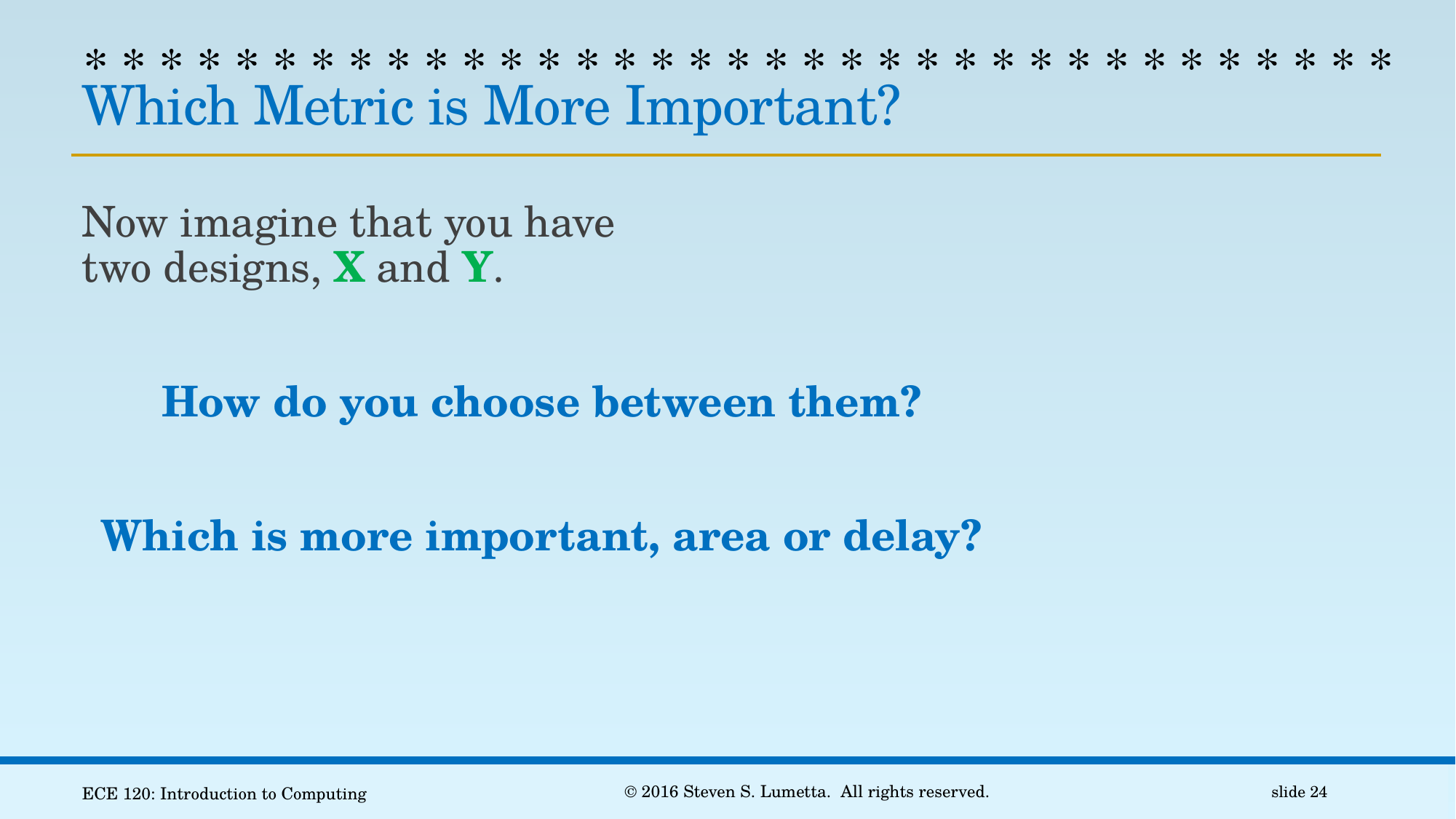

* * * * * * * * * * * * * * * * * * * * * * * * * * * * * * * * * * *
# Which Metric is More Important?
Now imagine that you have
two designs, X and Y.

How do you choose between them?

Which is more important, area or delay?
ECE 120: Introduction to Computing
© 2016 Steven S. Lumetta.  All rights reserved.
slide 24